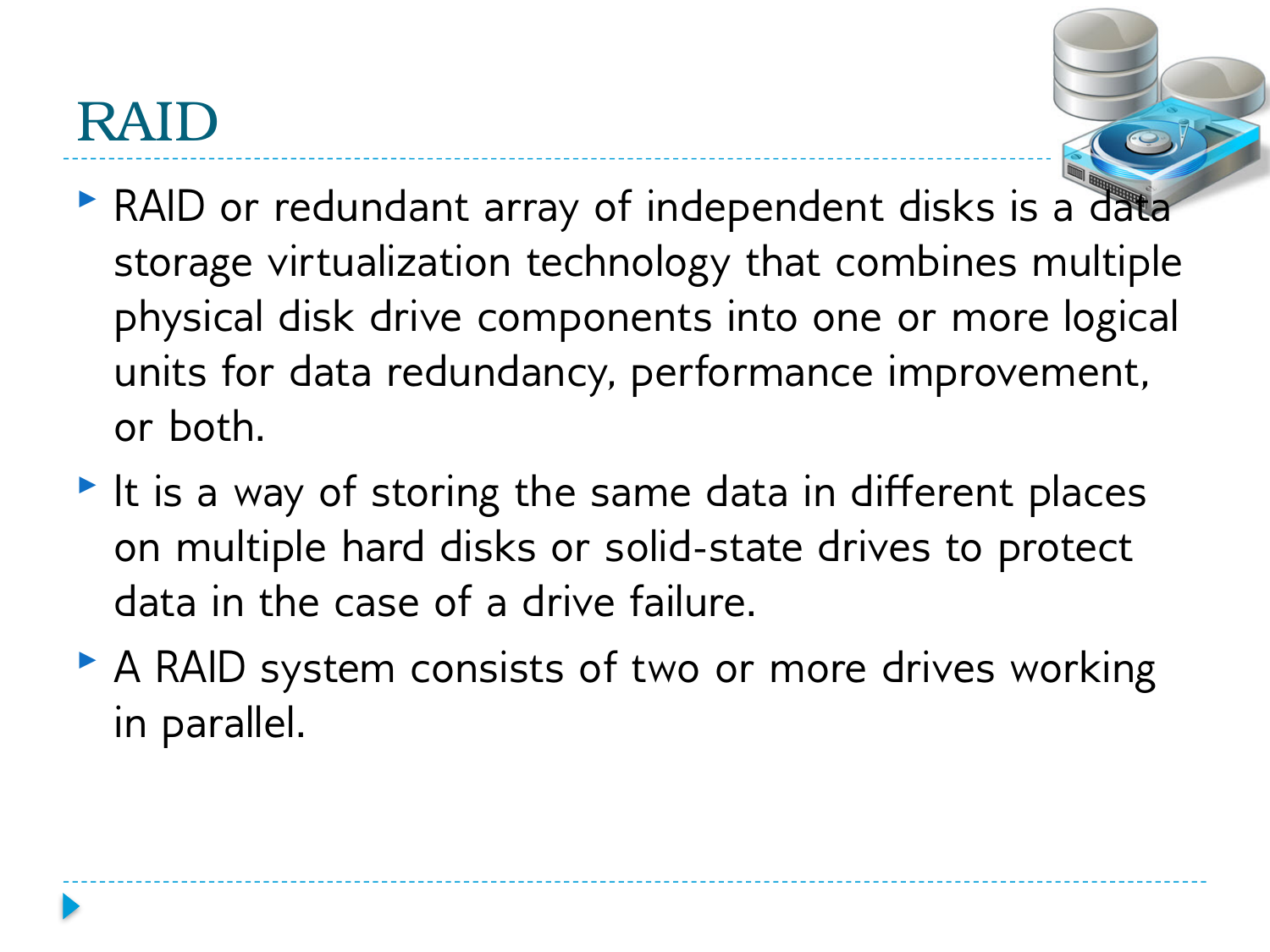

# RAID
RAID or redundant array of independent disks is a data storage virtualization technology that combines multiple physical disk drive components into one or more logical units for data redundancy, performance improvement, or both.
It is a way of storing the same data in different places on multiple hard disks or solid-state drives to protect data in the case of a drive failure.
A RAID system consists of two or more drives working in parallel.